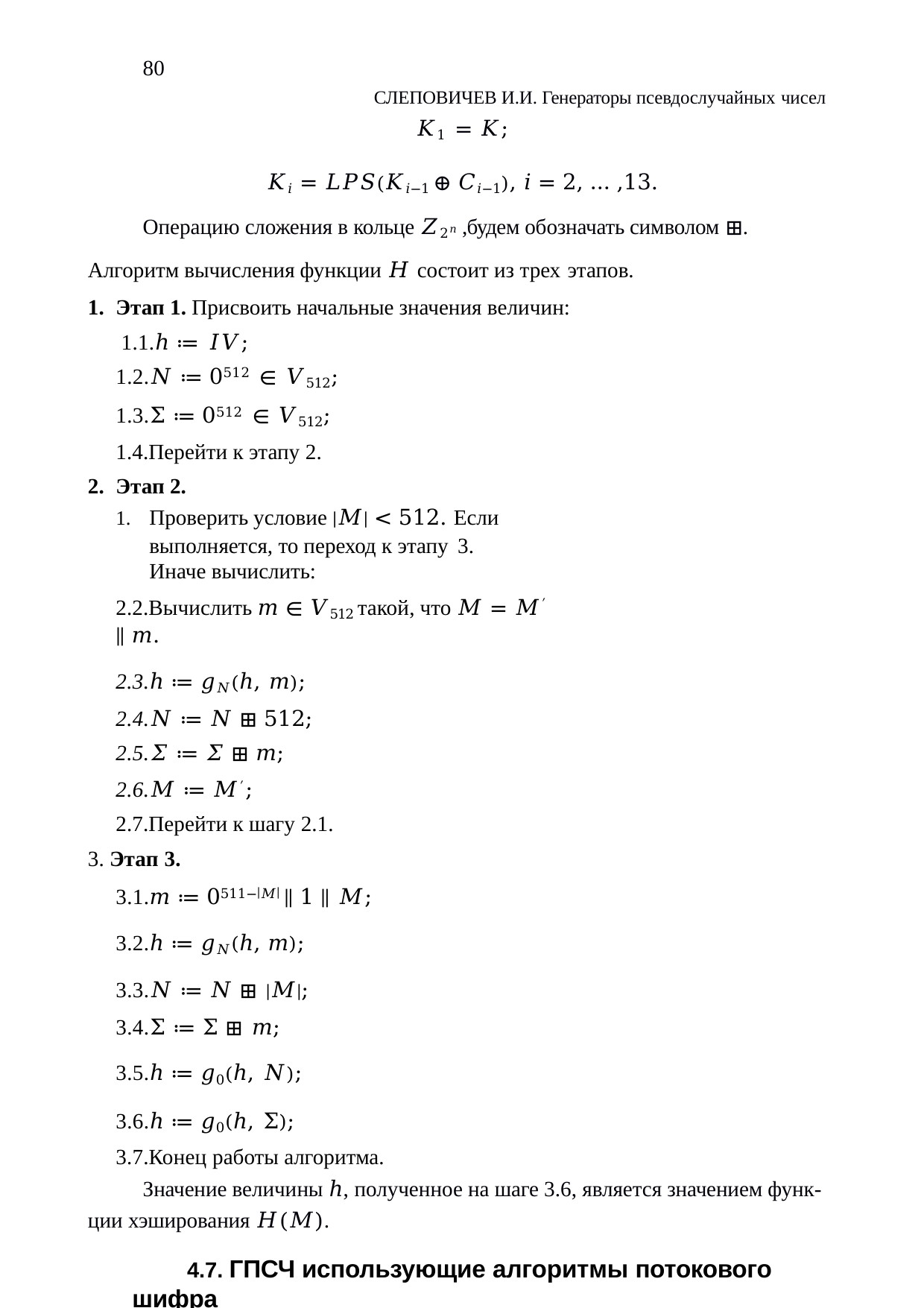

80
СЛЕПОВИЧЕВ И.И. Генераторы псевдослучайных чисел
𝐾1  = 𝐾;
𝐾𝑖 = 𝐿𝑃𝑆(𝐾𝑖−1 ⊕ 𝐶𝑖−1), 𝑖 = 2, … ,13.
Операцию сложения в кольце 𝑍2𝑛 ,будем обозначать символом ⊞.
Алгоритм вычисления функции 𝐻 состоит из трех этапов.
Этап 1. Присвоить начальные значения величин:  1.1.ℎ ≔ 𝐼𝑉;
1.2.𝑁 ≔ 0512  ∈ 𝑉512;
1.3.Σ ≔ 0512  ∈ 𝑉512;
1.4.Перейти к этапу 2.
Этап 2.
Проверить условие |𝑀| < 512. Если выполняется, то переход к этапу 3.
Иначе вычислить:
2.2.Вычислить 𝑚 ∈ 𝑉512 такой, что 𝑀 = 𝑀′ ∥ 𝑚.
2.3.ℎ ≔ 𝑔𝑁(ℎ, 𝑚);
2.4.𝑁 ≔ 𝑁 ⊞ 512;
2.5.𝛴 ≔ 𝛴 ⊞ 𝑚;
2.6.𝑀 ≔ 𝑀′;
2.7.Перейти к шагу 2.1.
3. Этап 3.
3.1.𝑚 ≔ 0511−|𝑀| ∥ 1 ∥ 𝑀;
3.2.ℎ ≔ 𝑔𝑁(ℎ, 𝑚);
3.3.𝑁 ≔ 𝑁 ⊞ |𝑀|;
3.4.Σ ≔ Σ ⊞ 𝑚;
3.5.ℎ ≔ 𝑔0(ℎ, 𝑁);
3.6.ℎ ≔ 𝑔0(ℎ, Σ);
3.7.Конец работы алгоритма.
Значение величины ℎ, полученное на шаге 3.6, является значением функ-  ции хэширования 𝐻(𝑀).
4.7. ГПСЧ использующие алгоритмы потокового шифра
Большинство потоковых шифров работают на основе генерации псевдо-  случайного потока бит, которые некоторым образом комбинируются с битами